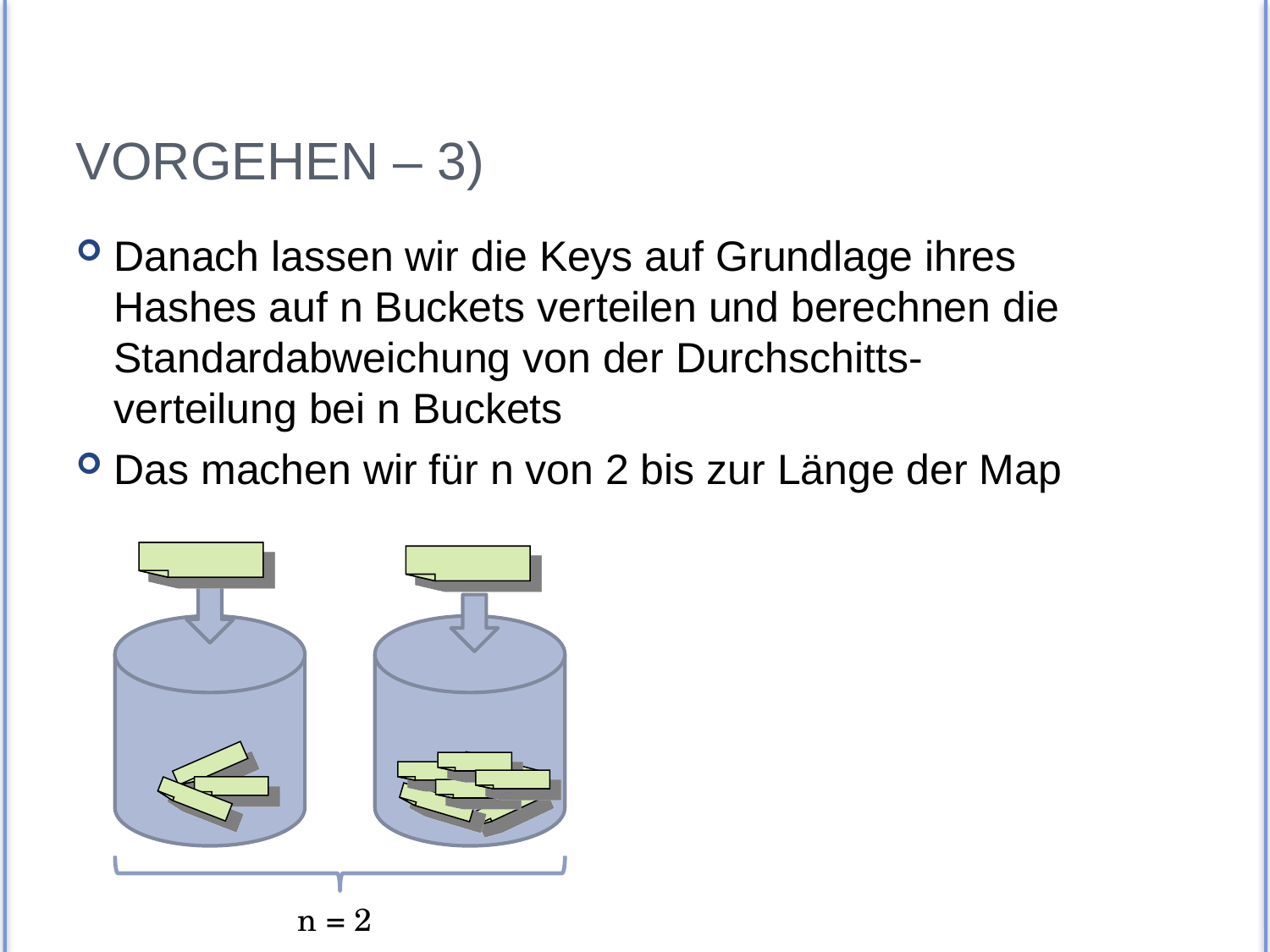

# Vorgehen – 3)
Danach lassen wir die Keys auf Grundlage ihres Hashes auf n Buckets verteilen und berechnen die Standardabweichung von der Durchschitts-verteilung bei n Buckets
Das machen wir für n von 2 bis zur Länge der Map

n = 2